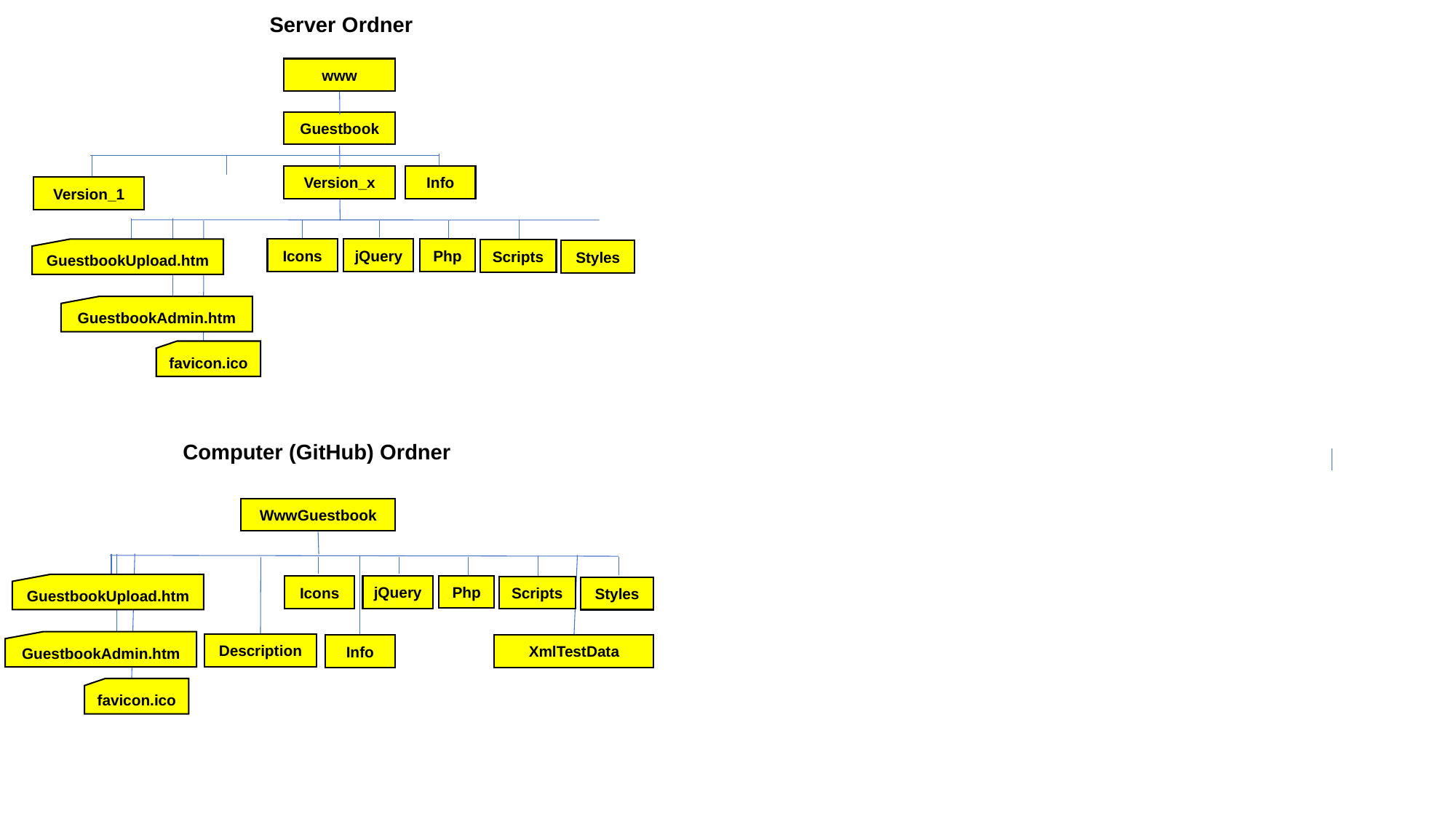

Server Ordner
www
Guestbook
Info
Version_x
Version_1
Icons
Php
GuestbookUpload.htm
jQuery
Scripts
Styles
GuestbookAdmin.htm
favicon.ico
Computer (GitHub) Ordner
WwwGuestbook
GuestbookUpload.htm
Php
jQuery
Icons
Scripts
Styles
GuestbookAdmin.htm
Description
XmlTestData
Info
favicon.ico